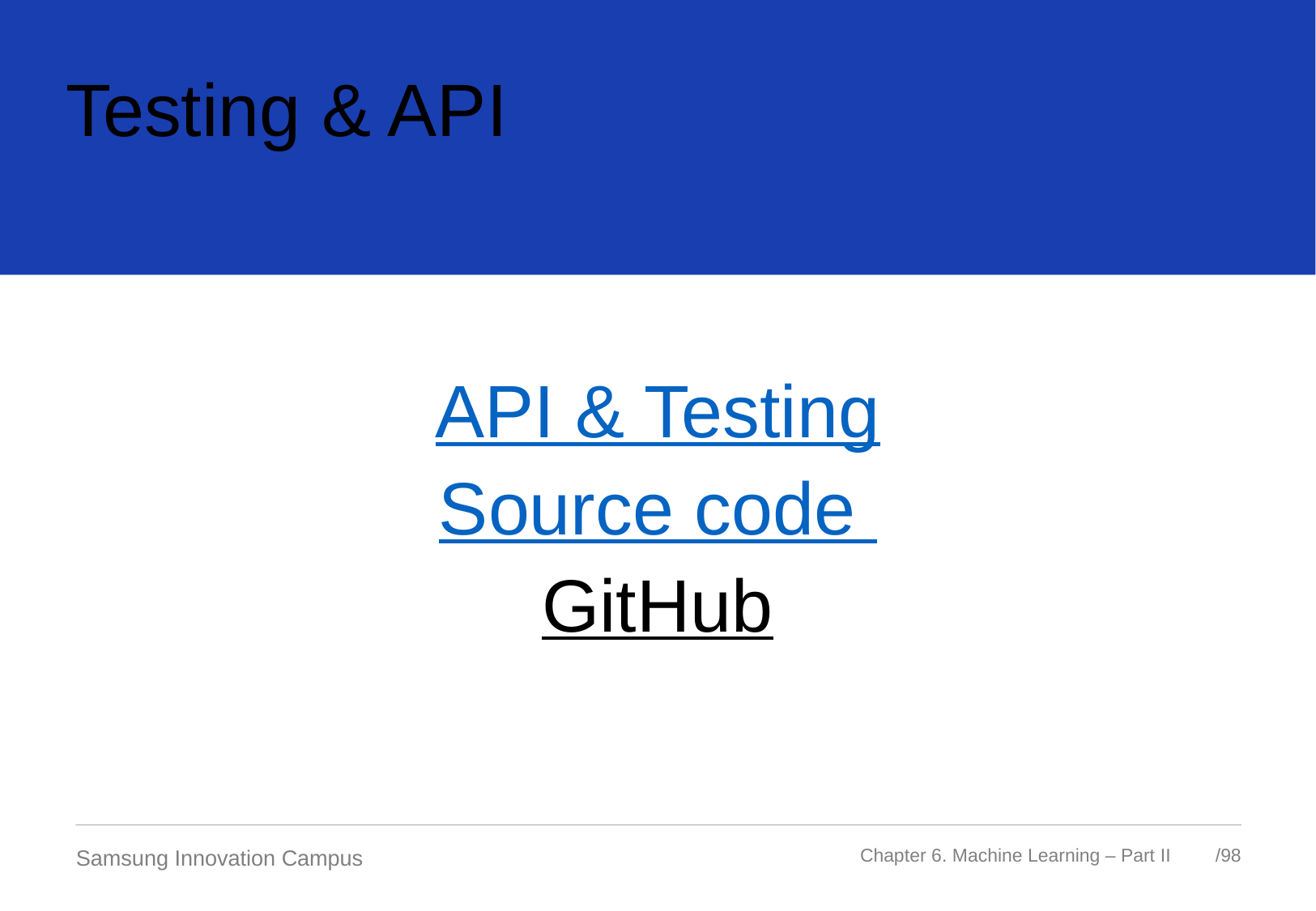

# Testing & API
API & Testing
Source code
GitHub